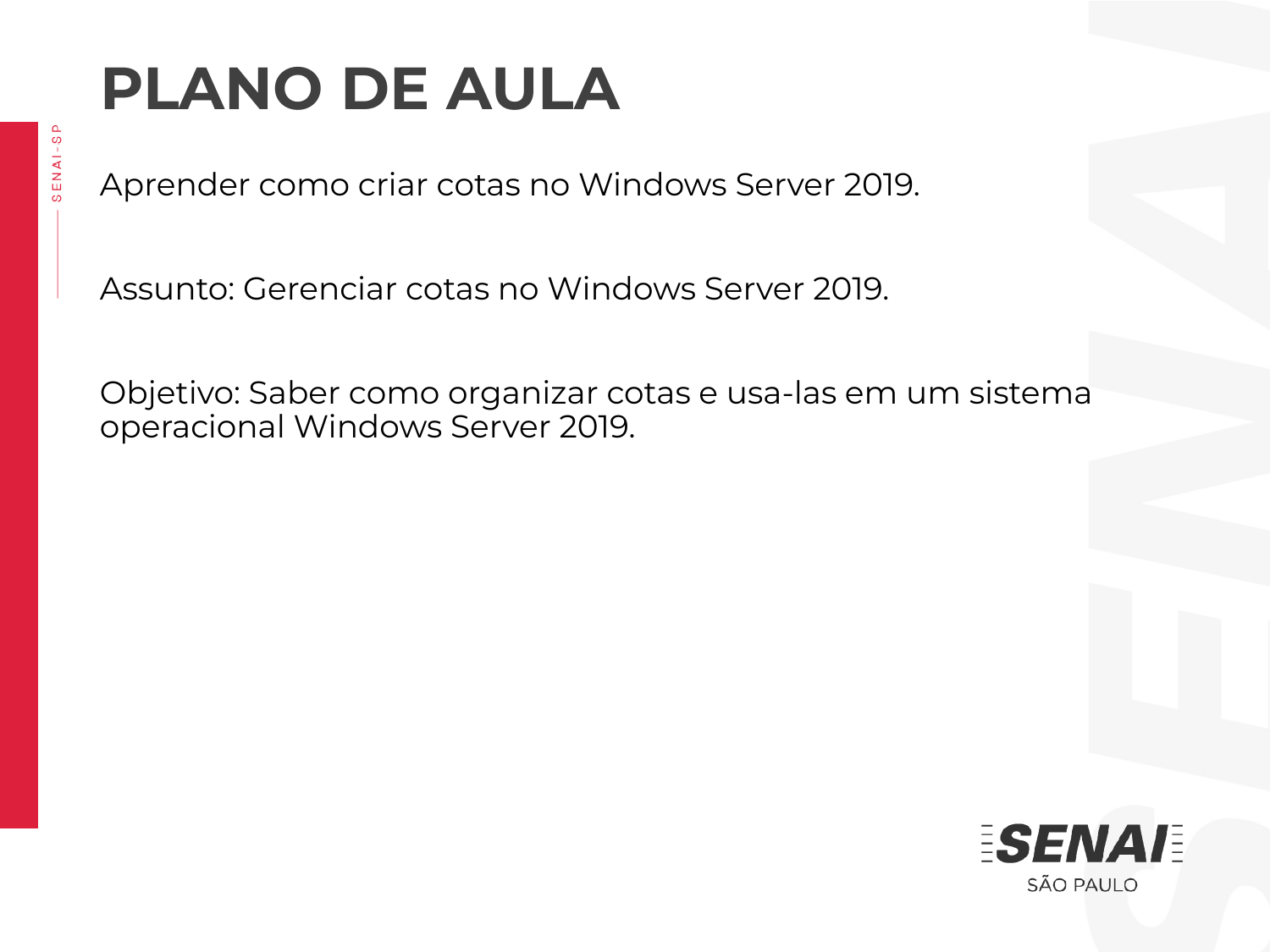

PLANO DE AULA
Aprender como criar cotas no Windows Server 2019.

Assunto: Gerenciar cotas no Windows Server 2019.

Objetivo: Saber como organizar cotas e usa-las em um sistema operacional Windows Server 2019.